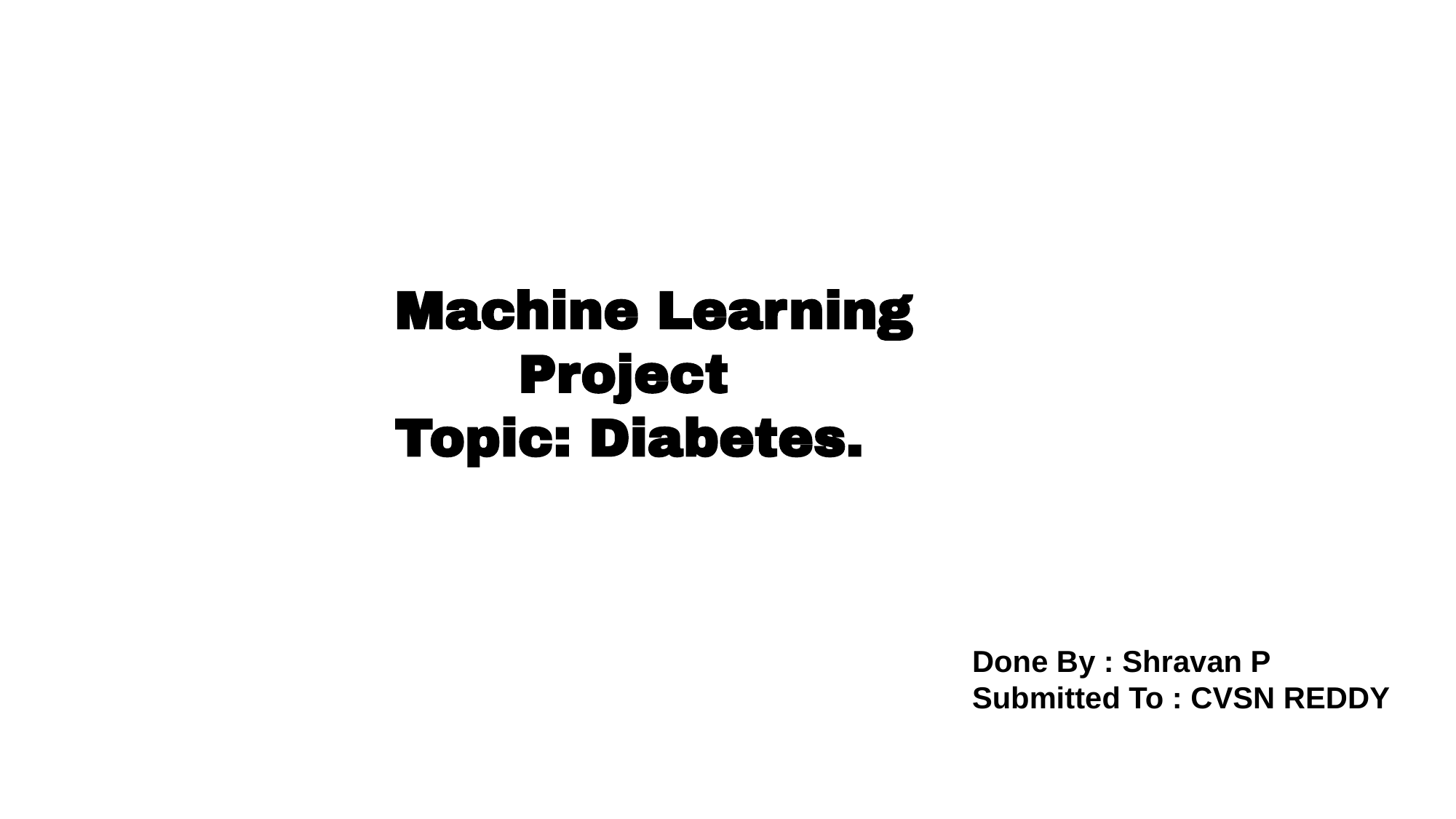

Machine Learning
       Project
Topic: Diabetes.
Done By : Shravan P
Submitted To : CVSN REDDY